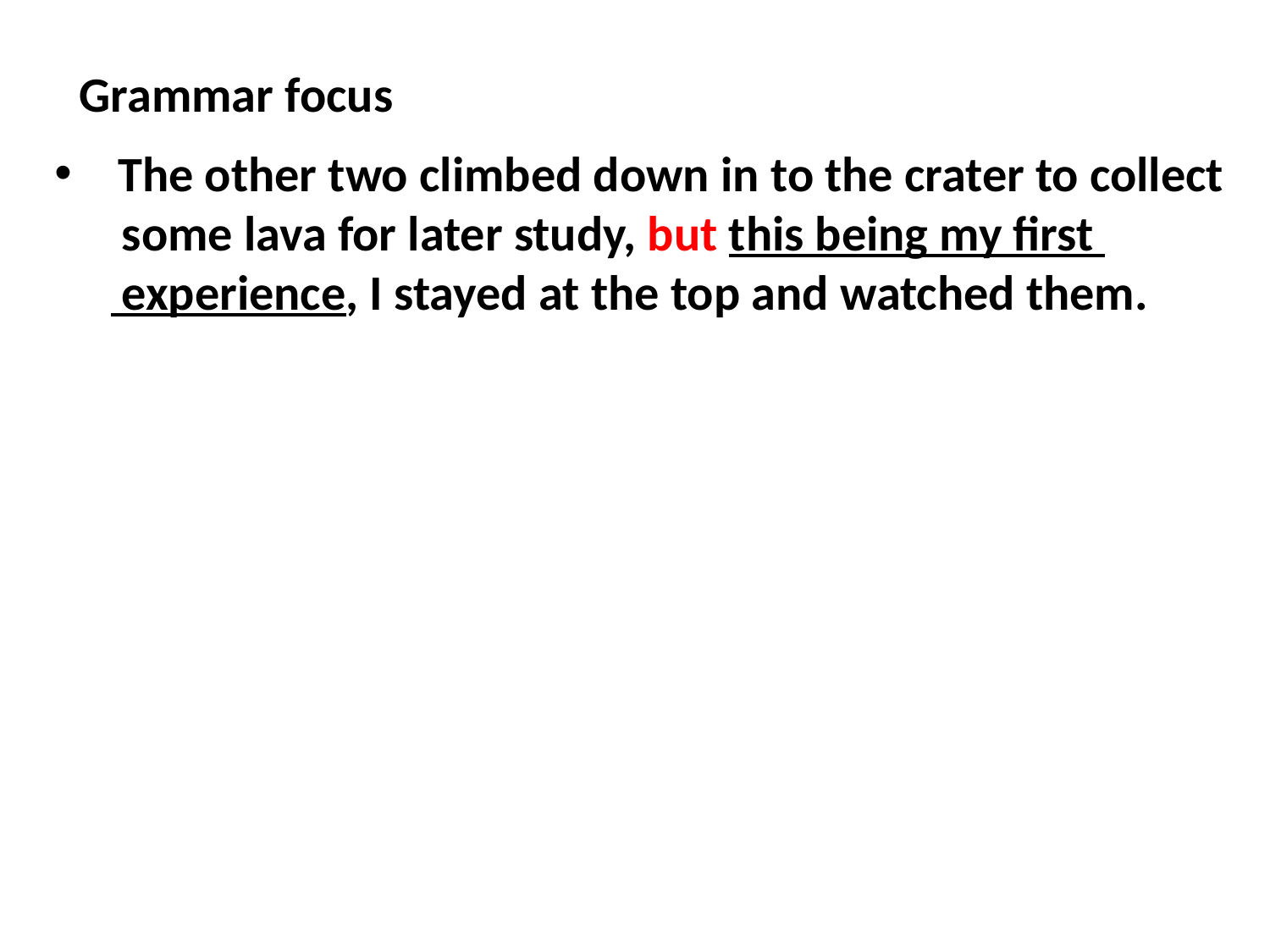

Grammar focus
The other two climbed down in to the crater to collect
      some lava for later study, but this being my first
      experience, I stayed at the top and watched them.